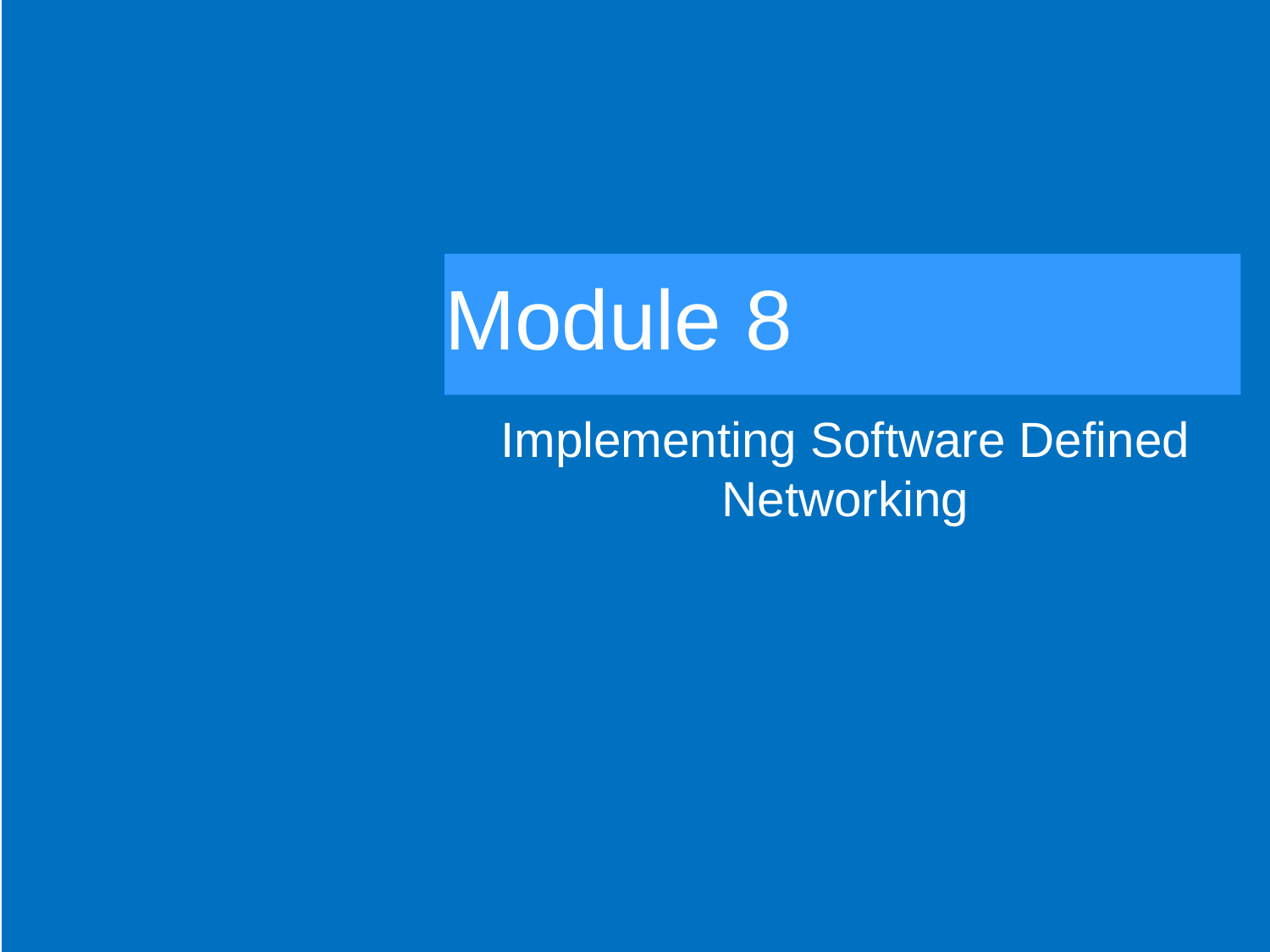

# Module 8
Implementing Software Defined Networking